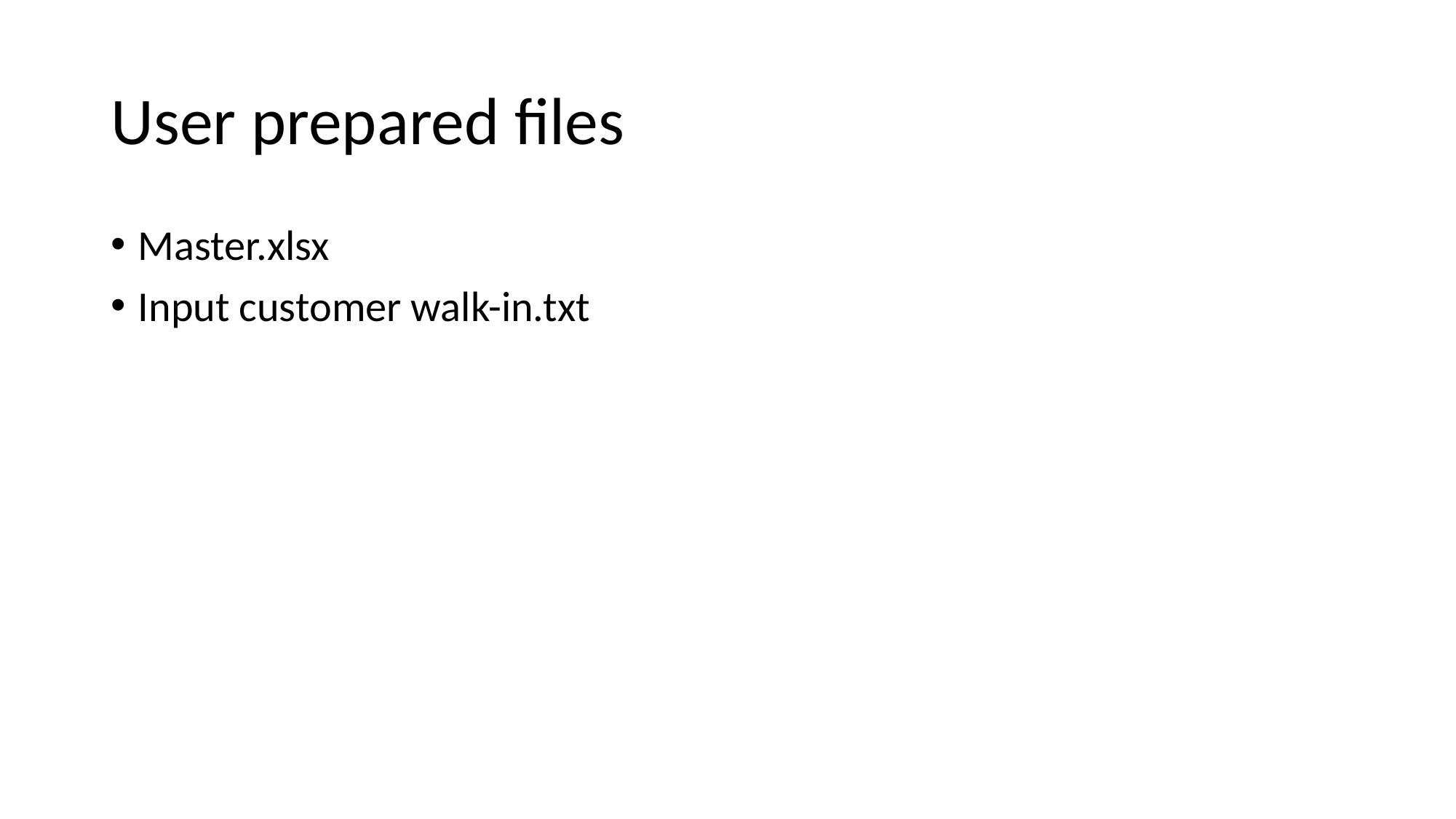

# User prepared files
Master.xlsx
Input customer walk-in.txt